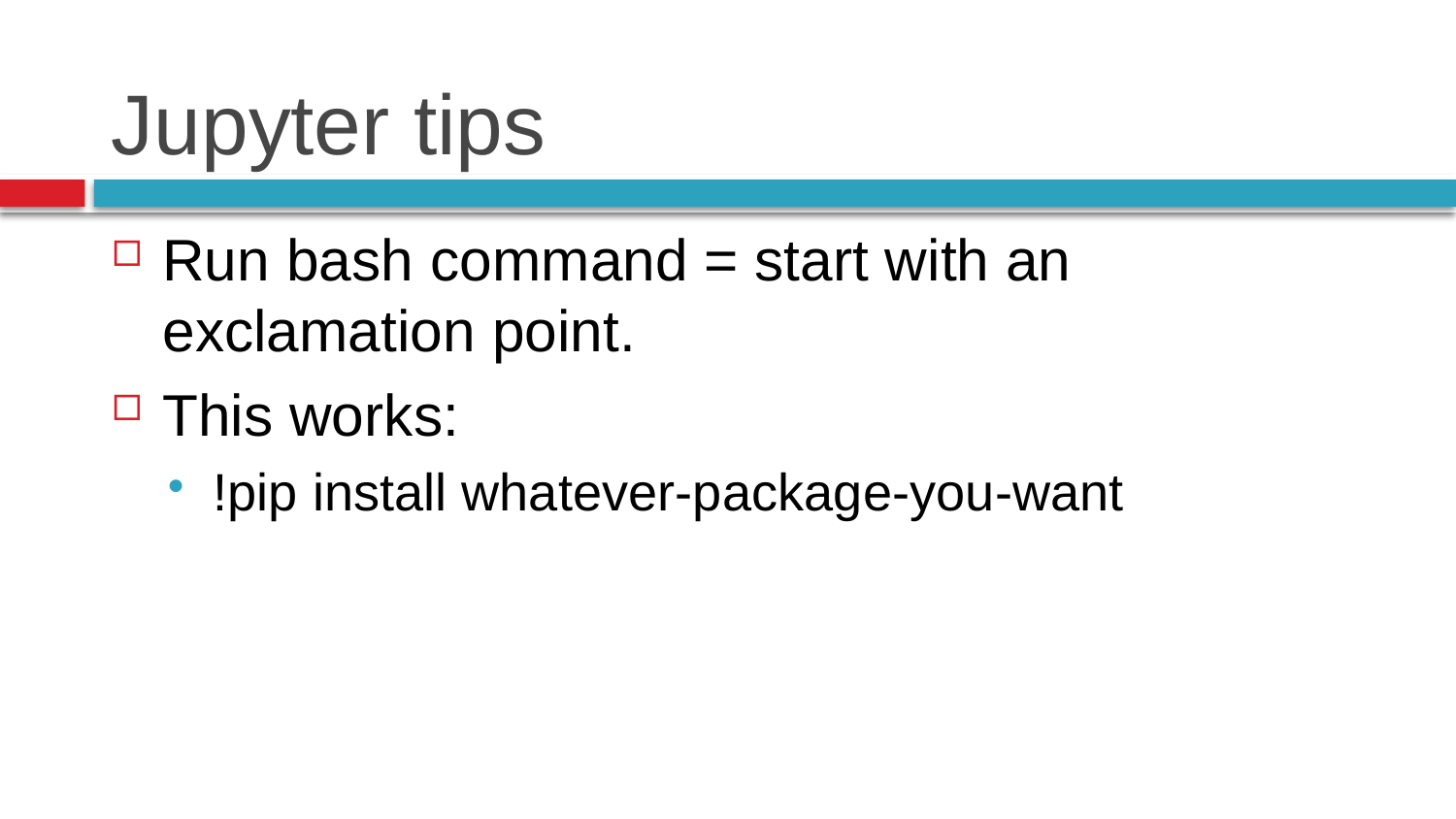

# Jupyter tips
Run bash command = start with an exclamation point.
This works:
!pip install whatever-package-you-want